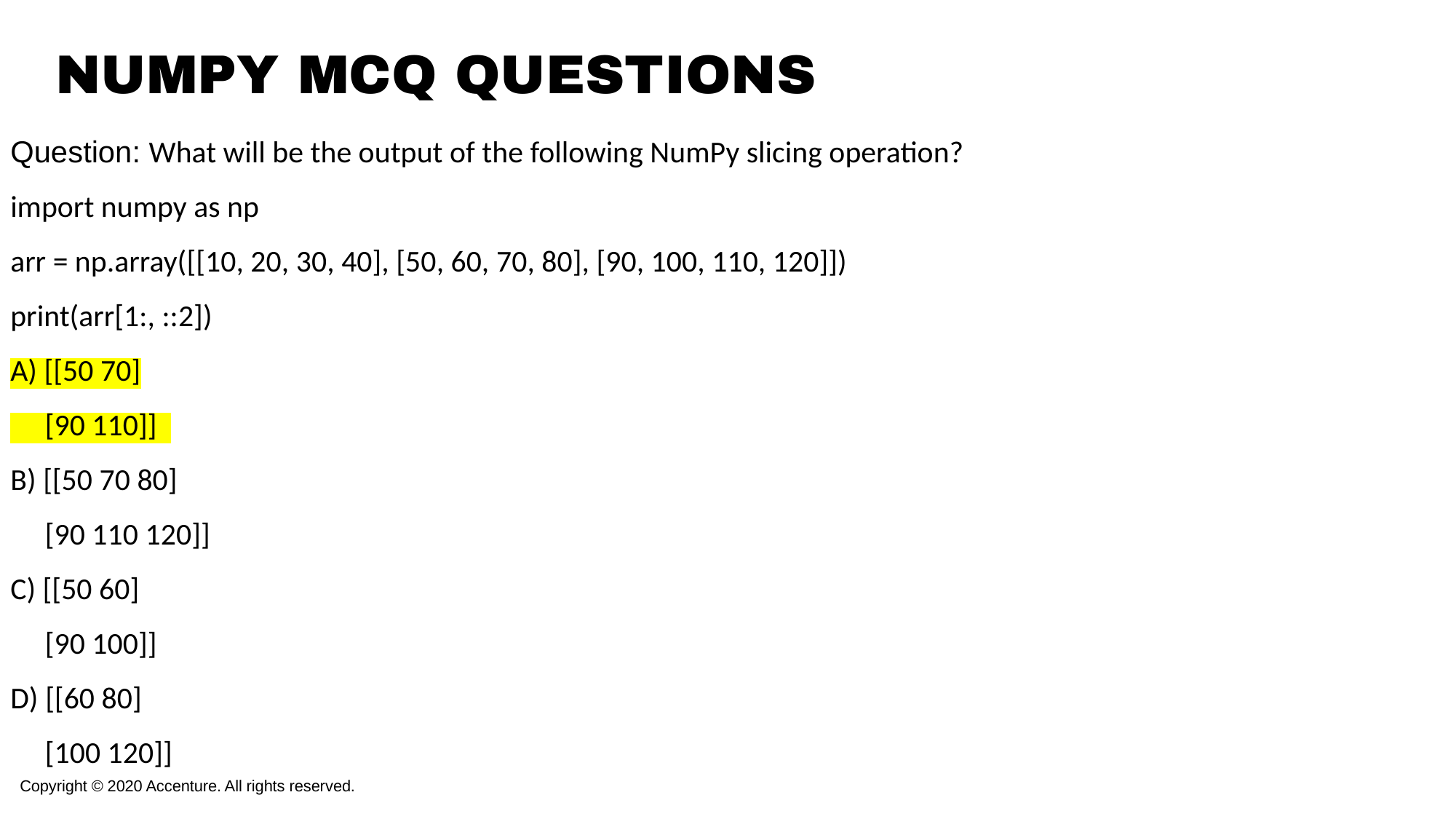

# Numpy mcq questions
Question: What will be the output of the following NumPy slicing operation?
import numpy as np
arr = np.array([[10, 20, 30, 40], [50, 60, 70, 80], [90, 100, 110, 120]])
print(arr[1:, ::2])
A) [[50 70]
     [90 110]]
B) [[50 70 80]
     [90 110 120]]
C) [[50 60]
     [90 100]]
D) [[60 80]
     [100 120]]